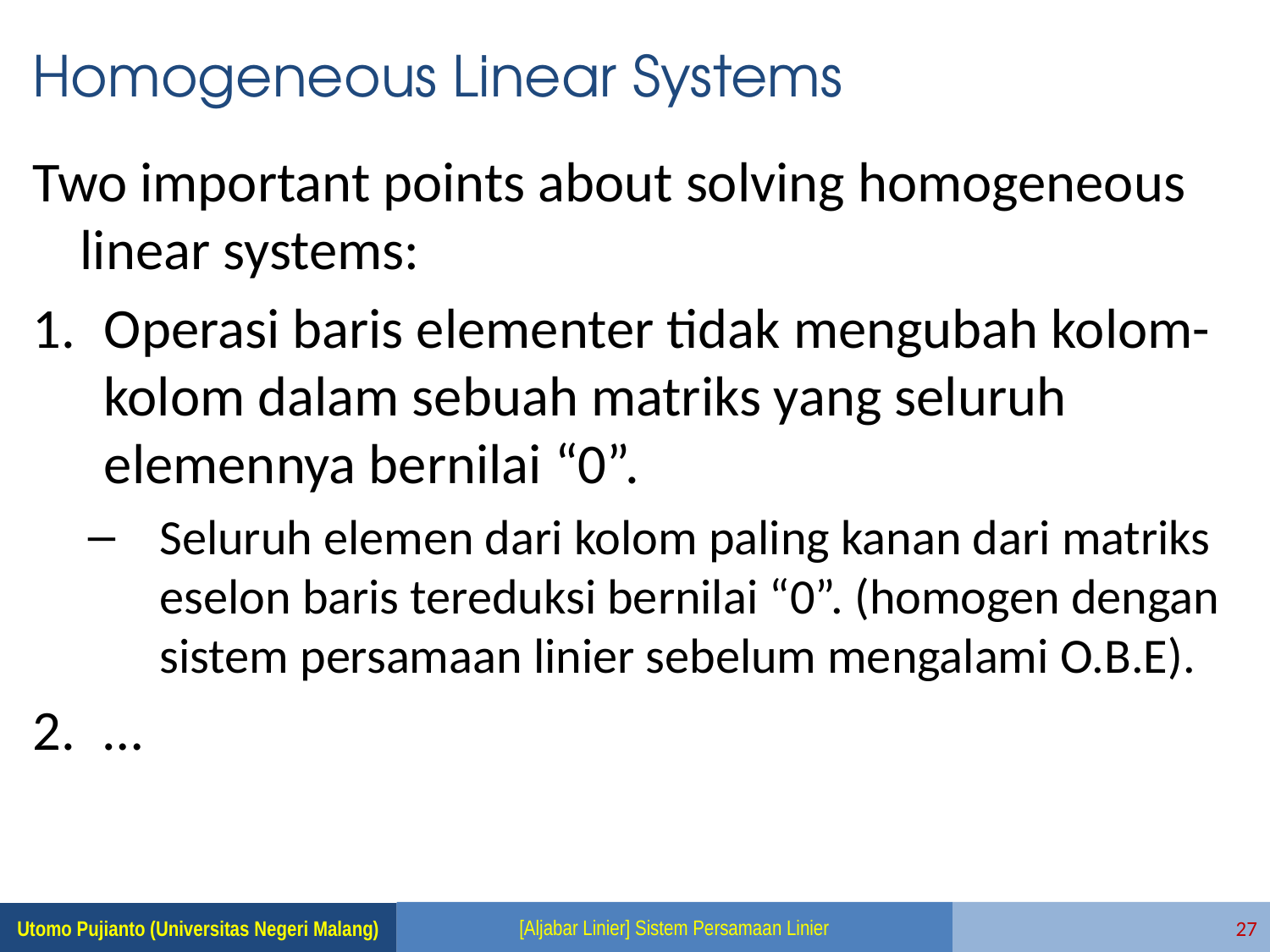

# Homogeneous Linear Systems
Two important points about solving homogeneous linear systems:
Operasi baris elementer tidak mengubah kolom-kolom dalam sebuah matriks yang seluruh elemennya bernilai “0”.
Seluruh elemen dari kolom paling kanan dari matriks eselon baris tereduksi bernilai “0”. (homogen dengan sistem persamaan linier sebelum mengalami O.B.E).
…
[Aljabar Linier] Sistem Persamaan Linier
27